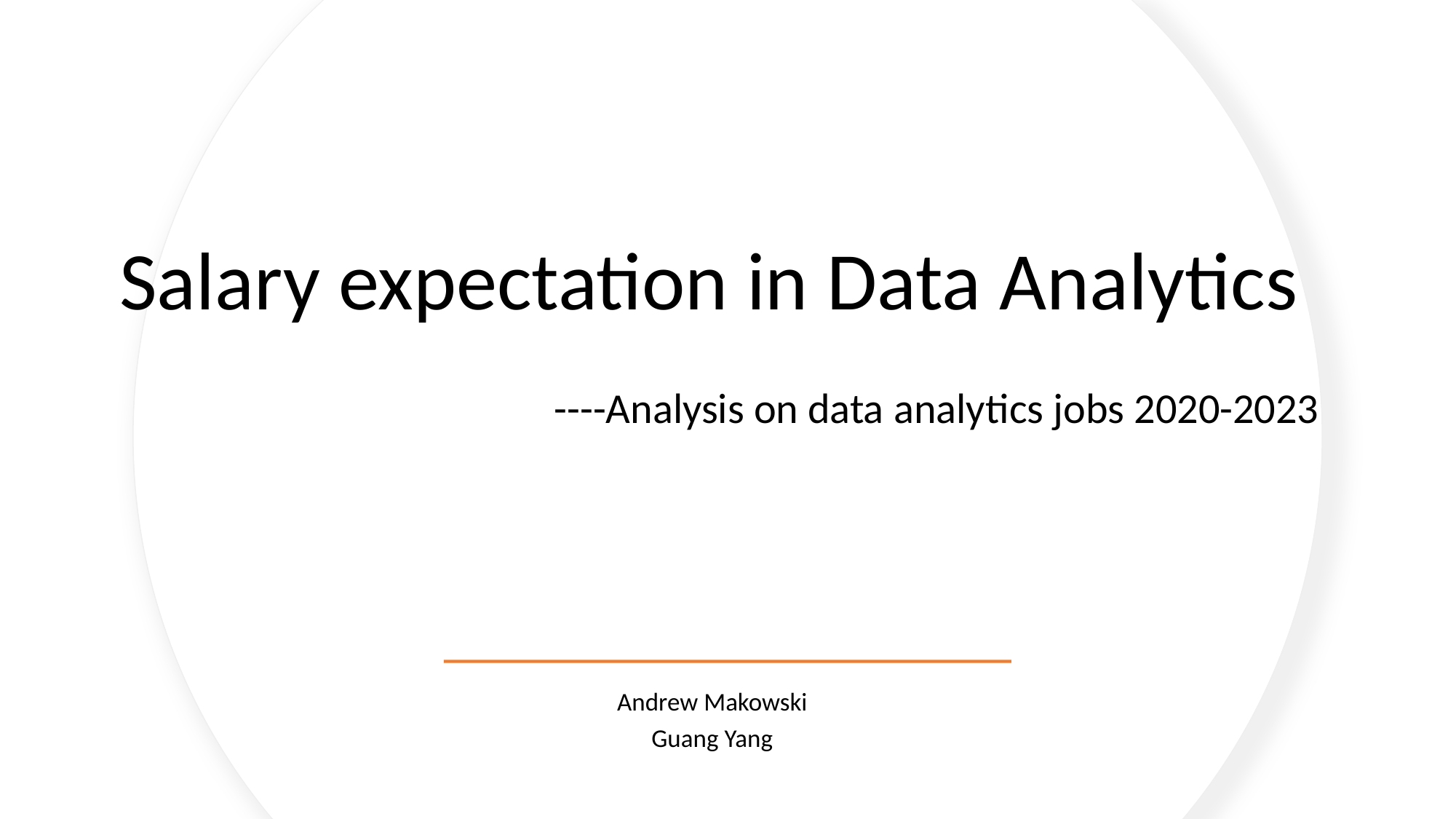

# Salary expectation in Data Analytics
----Analysis on data analytics jobs 2020-2023

Andrew Makowski
Guang Yang